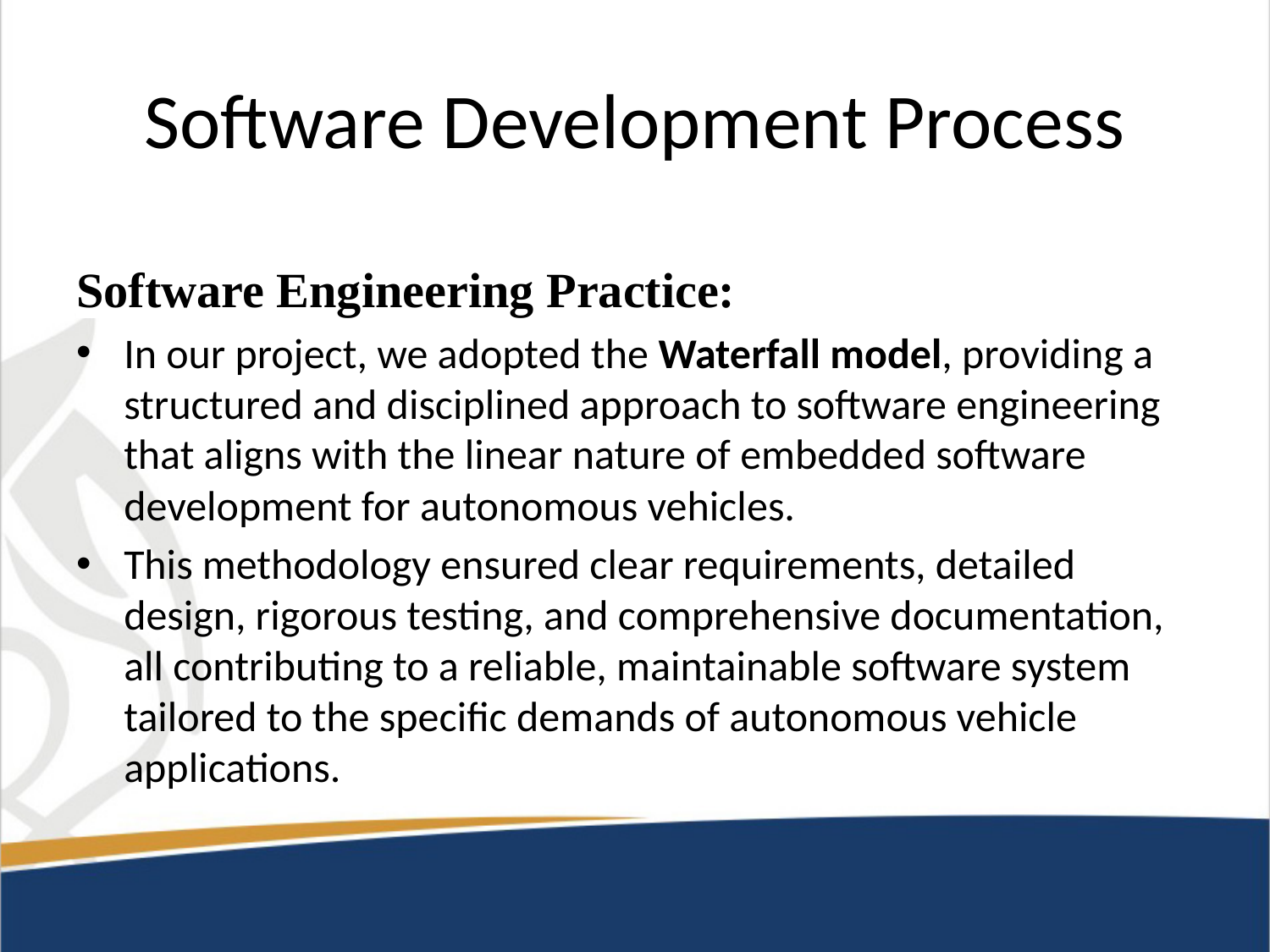

# Software Development Process
Software Engineering Practice:
In our project, we adopted the Waterfall model, providing a structured and disciplined approach to software engineering that aligns with the linear nature of embedded software development for autonomous vehicles.
This methodology ensured clear requirements, detailed design, rigorous testing, and comprehensive documentation, all contributing to a reliable, maintainable software system tailored to the specific demands of autonomous vehicle applications.